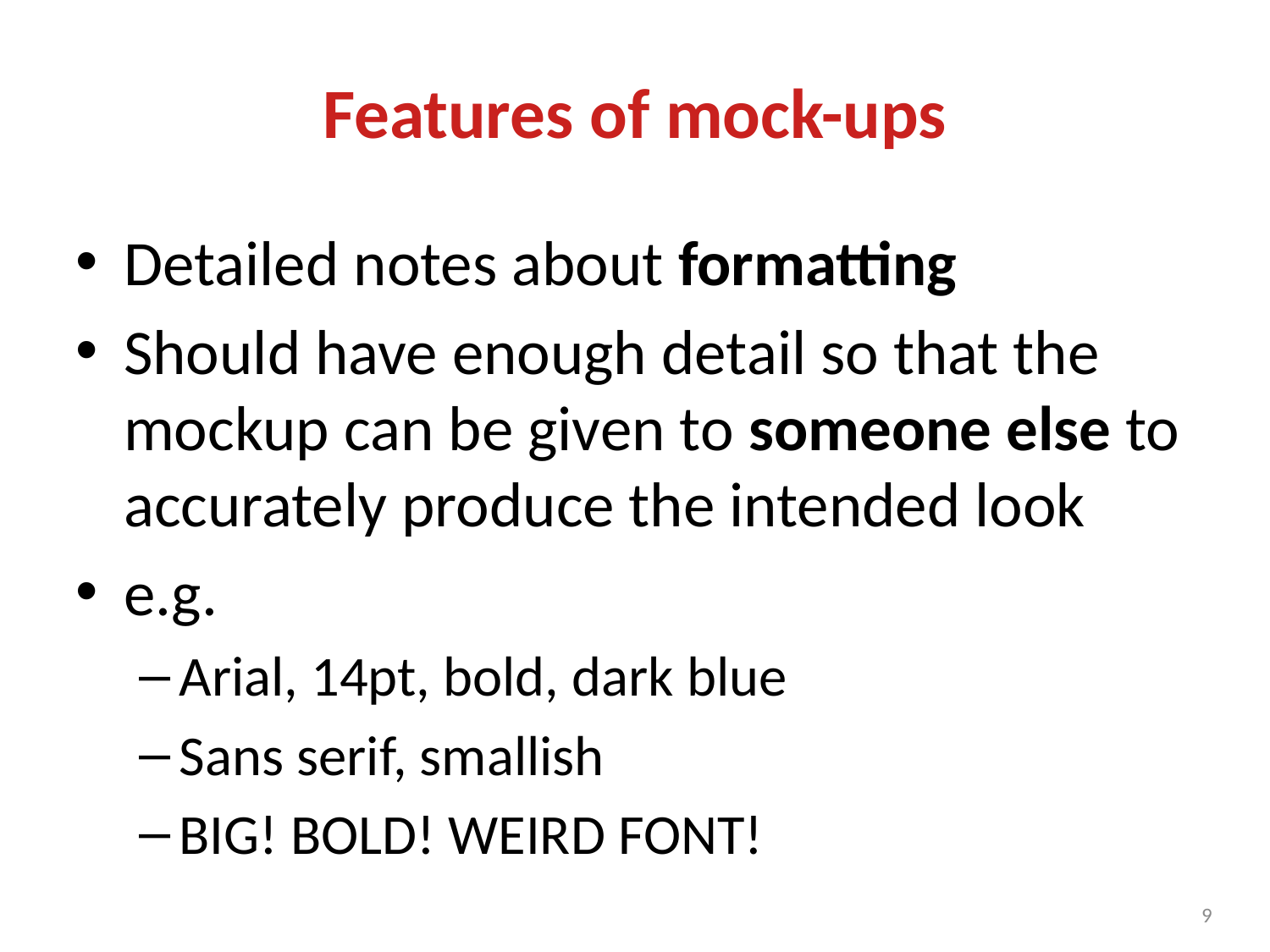

Features of mock-ups
# Detailed notes about formatting
Should have enough detail so that the mockup can be given to someone else to accurately produce the intended look
e.g.
Arial, 14pt, bold, dark blue
Sans serif, smallish
BIG! BOLD! WEIRD FONT!

9